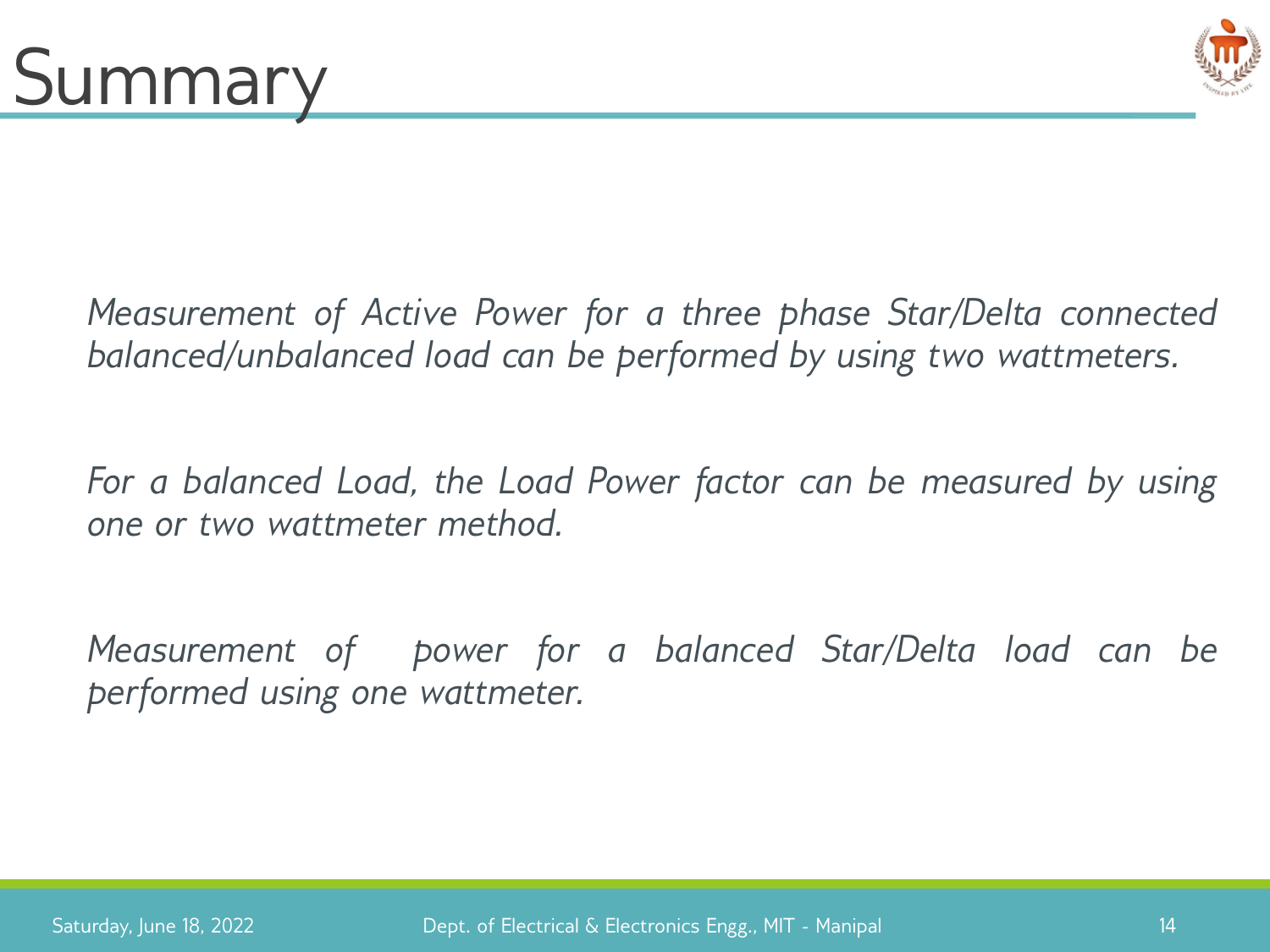

# Summary
Measurement of Active Power for a three phase Star/Delta connected balanced/unbalanced load can be performed by using two wattmeters.

For a balanced Load, the Load Power factor can be measured by using one or two wattmeter method.

Measurement of  power for a balanced Star/Delta load can be performed using one wattmeter.